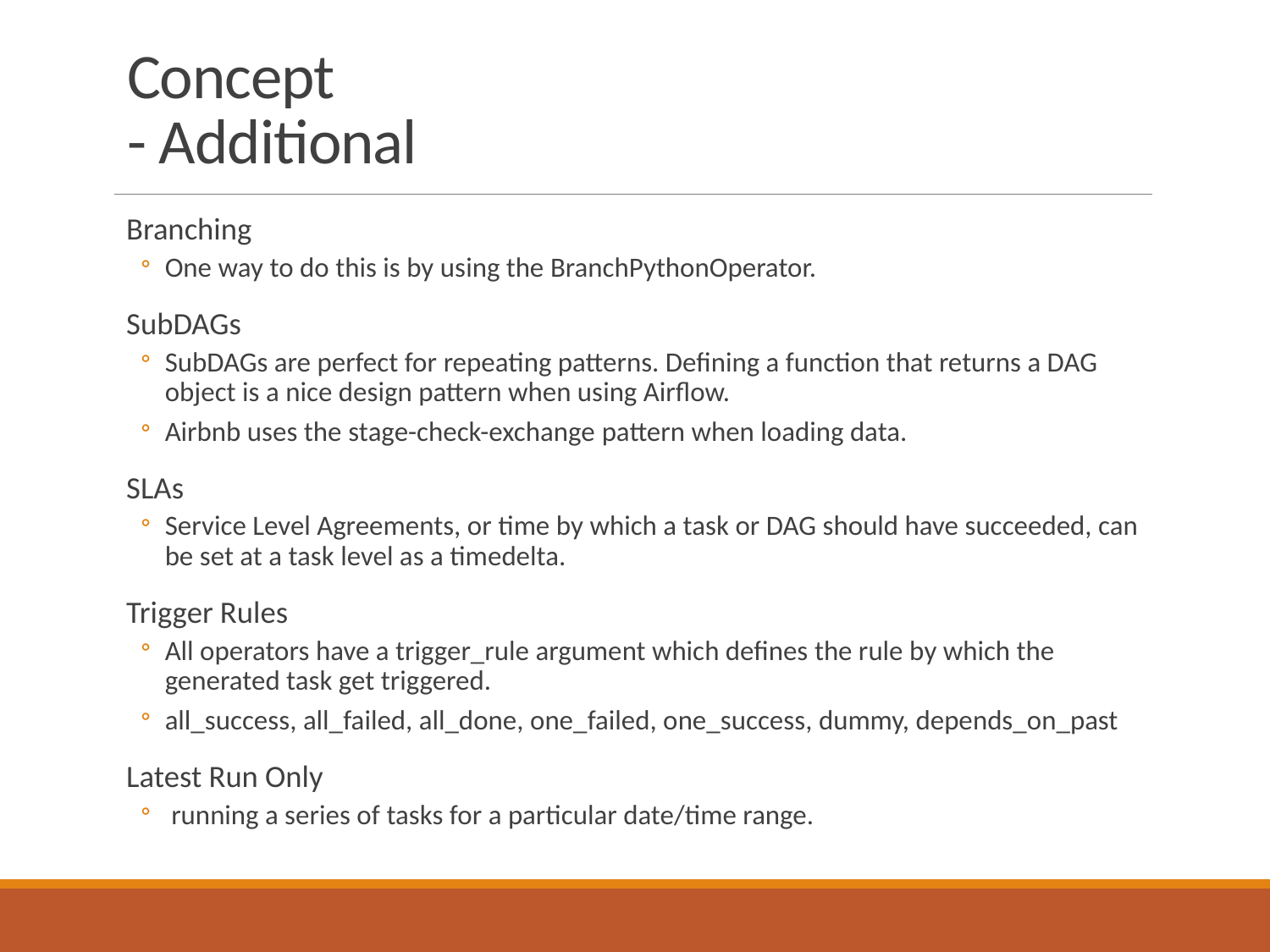

# Concept - Additional
Branching
One way to do this is by using the BranchPythonOperator.
SubDAGs
SubDAGs are perfect for repeating patterns. Defining a function that returns a DAG object is a nice design pattern when using Airflow.
Airbnb uses the stage-check-exchange pattern when loading data.
SLAs
Service Level Agreements, or time by which a task or DAG should have succeeded, can be set at a task level as a timedelta.
Trigger Rules
All operators have a trigger_rule argument which defines the rule by which the generated task get triggered.
all_success, all_failed, all_done, one_failed, one_success, dummy, depends_on_past
Latest Run Only
 running a series of tasks for a particular date/time range.